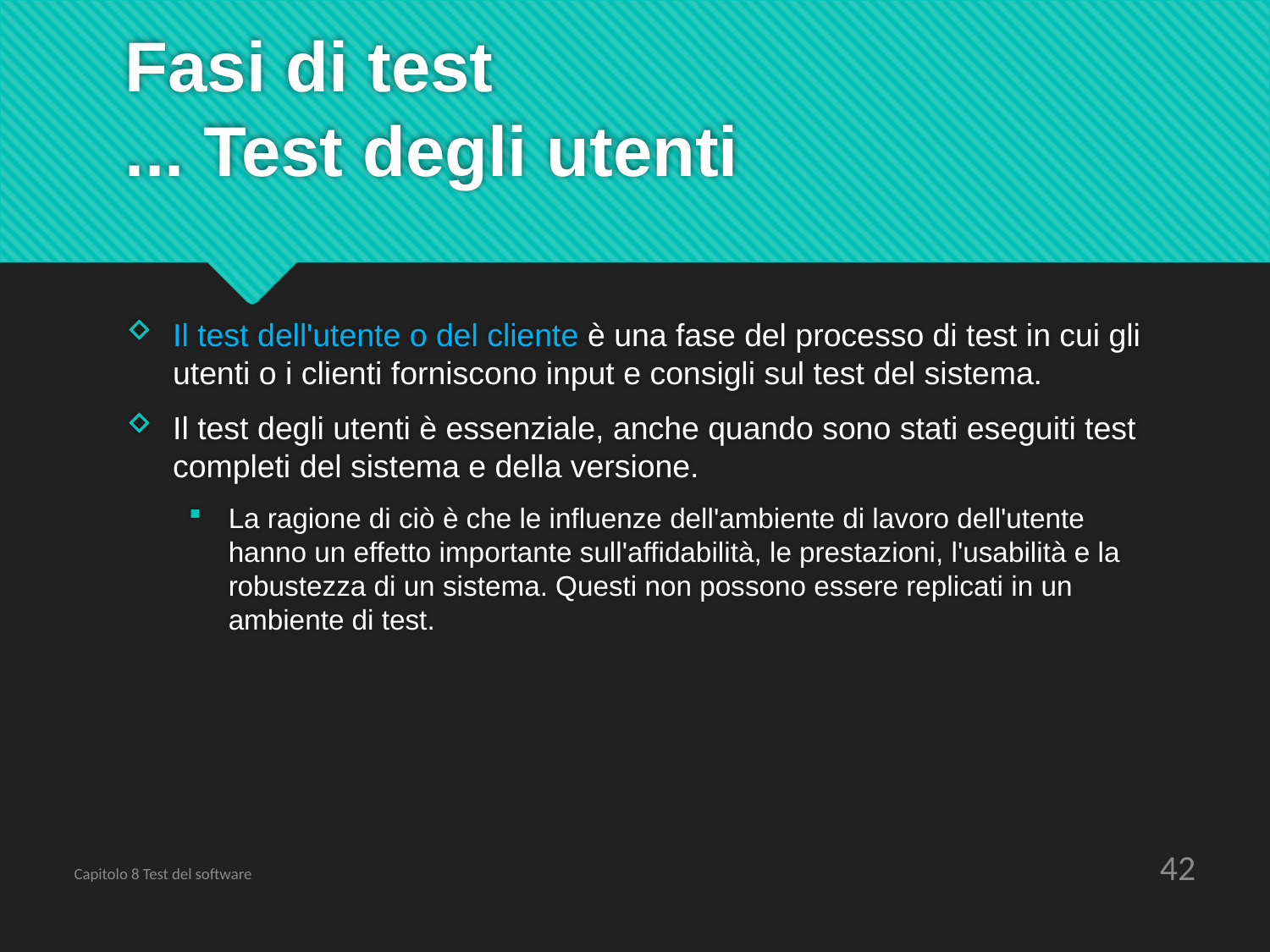

# Fasi di test ... Test degli utenti
Il test dell'utente o del cliente è una fase del processo di test in cui gli utenti o i clienti forniscono input e consigli sul test del sistema.
Il test degli utenti è essenziale, anche quando sono stati eseguiti test completi del sistema e della versione.
La ragione di ciò è che le influenze dell'ambiente di lavoro dell'utente hanno un effetto importante sull'affidabilità, le prestazioni, l'usabilità e la robustezza di un sistema. Questi non possono essere replicati in un ambiente di test.

42
Capitolo 8 Test del software